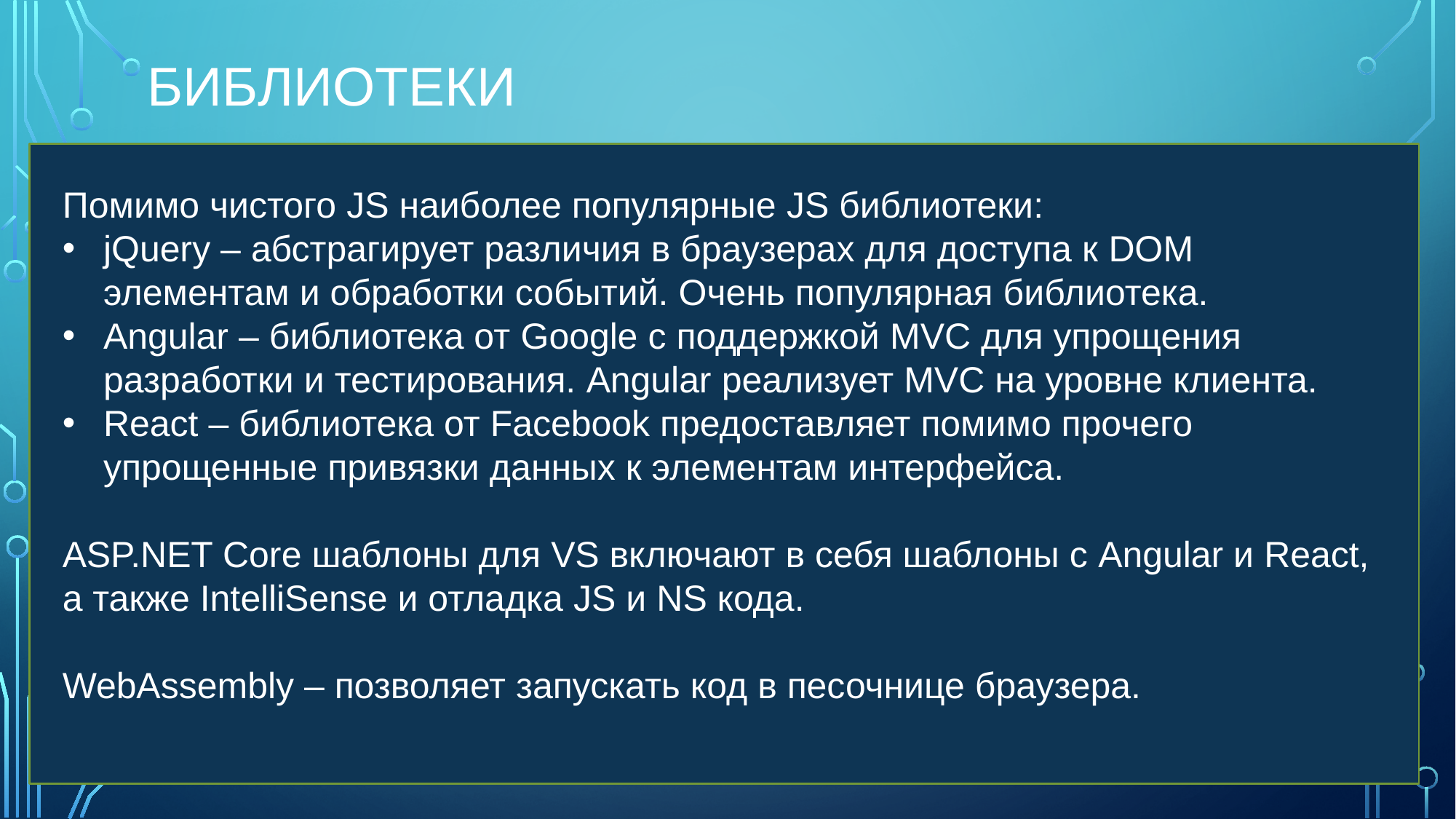

# Библиотеки

Помимо чистого JS наиболее популярные JS библиотеки:
jQuery – абстрагирует различия в браузерах для доступа к DOM элементам и обработки событий. Очень популярная библиотека.
Angular – библиотека от Google с поддержкой MVC для упрощения разработки и тестирования. Angular реализует MVC на уровне клиента.
React – библиотека от Facebook предоставляет помимо прочего упрощенные привязки данных к элементам интерфейса.

ASP.NET Core шаблоны для VS включают в себя шаблоны с Angular и React, а также IntelliSense и отладка JS и NS кода.

WebAssembly – позволяет запускать код в песочнице браузера.